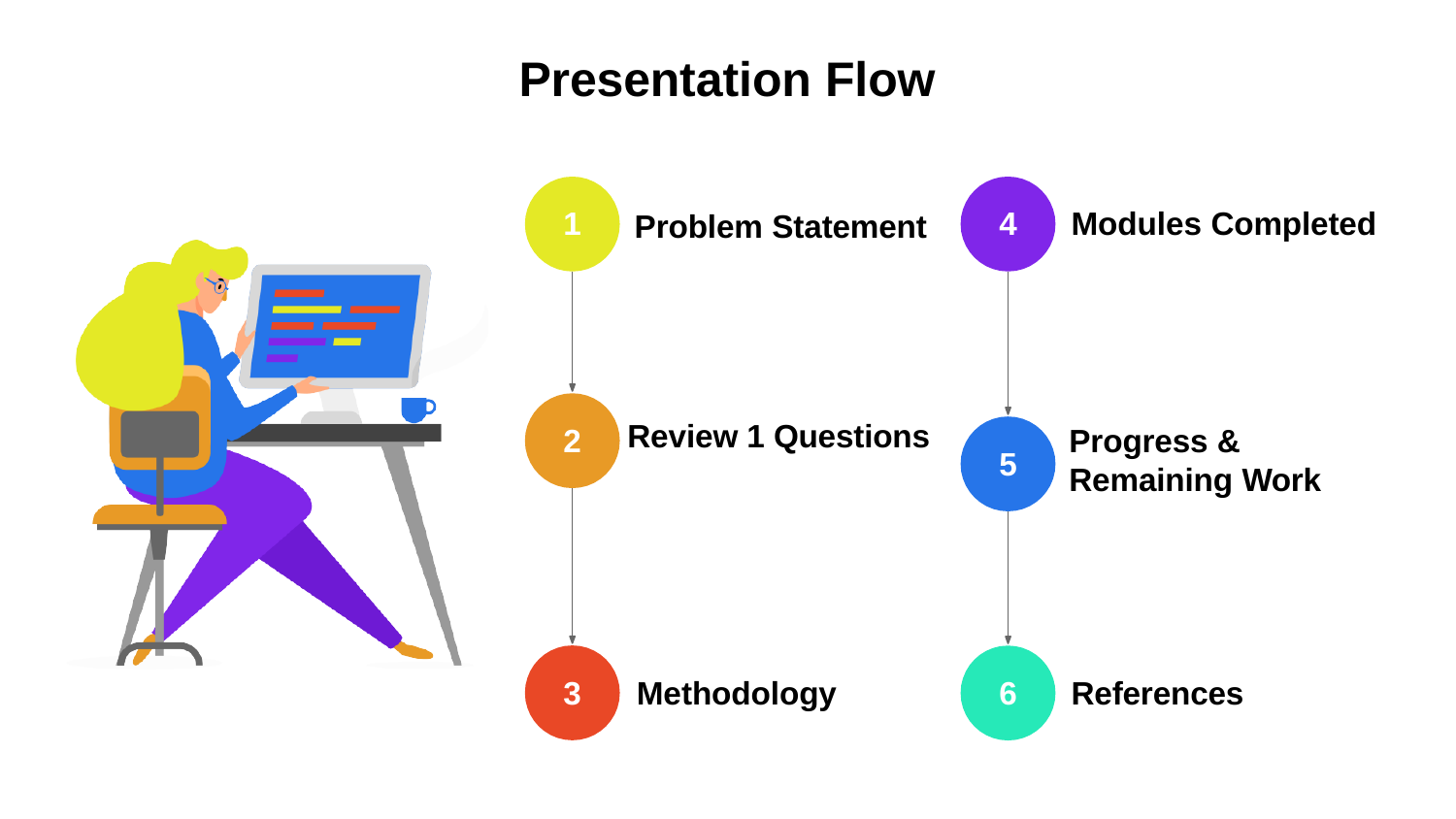

# Presentation Flow

1
4	Modules Completed
Problem Statement

Review 1 Questions

2
Progress &  Remaining Work
5

3	Methodology
6	References